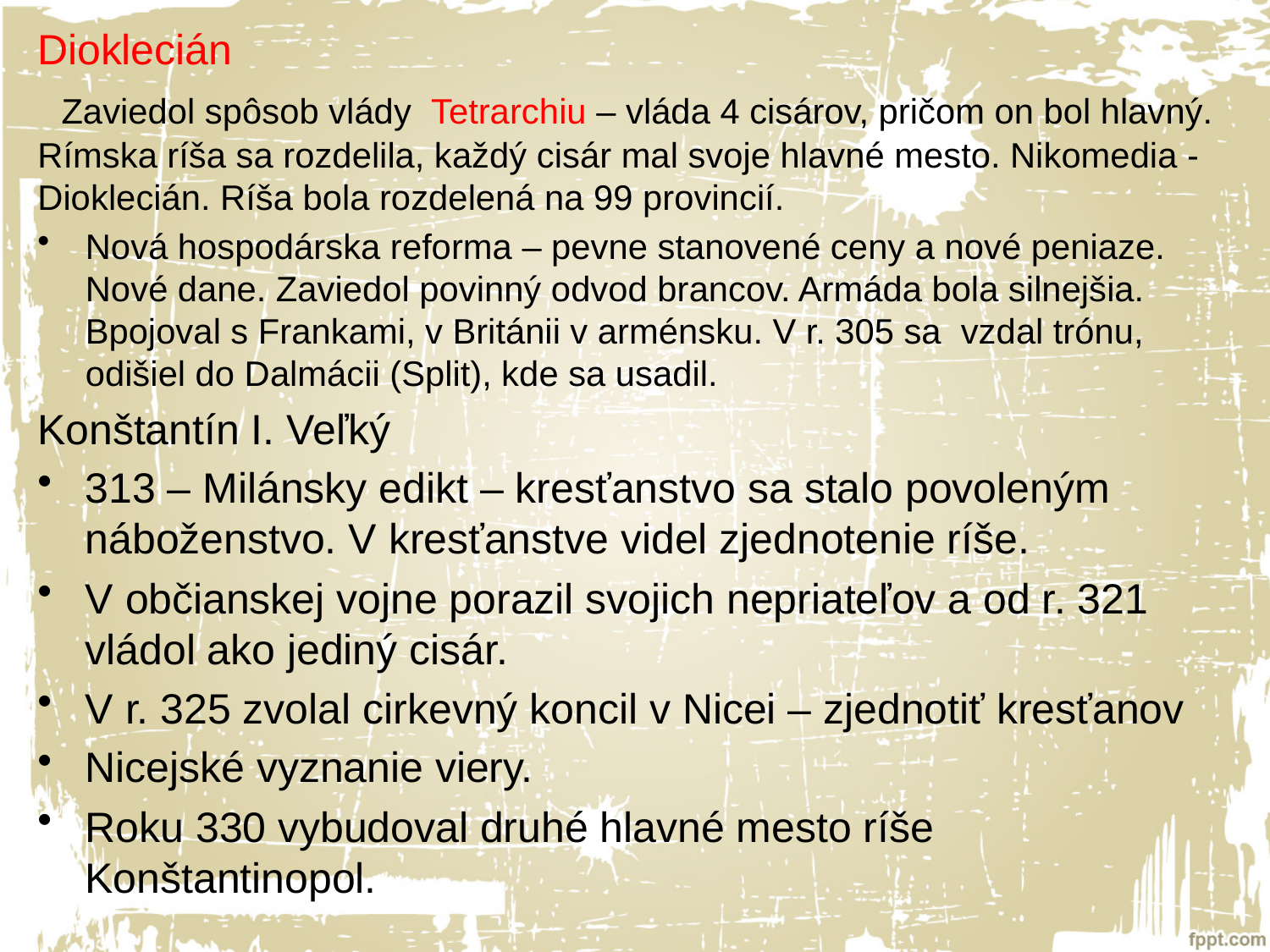

Dioklecián
  Zaviedol spôsob vlády  Tetrarchiu – vláda 4 cisárov, pričom on bol hlavný. Rímska ríša sa rozdelila, každý cisár mal svoje hlavné mesto. Nikomedia -  Dioklecián. Ríša bola rozdelená na 99 provincií.
Nová hospodárska reforma – pevne stanovené ceny a nové peniaze. Nové dane. Zaviedol povinný odvod brancov. Armáda bola silnejšia. Bpojoval s Frankami, v Británii v arménsku. V r. 305 sa  vzdal trónu, odišiel do Dalmácii (Split), kde sa usadil.
Konštantín I. Veľký
313 – Milánsky edikt – kresťanstvo sa stalo povoleným náboženstvo. V kresťanstve videl zjednotenie ríše.
V občianskej vojne porazil svojich nepriateľov a od r. 321 vládol ako jediný cisár.
V r. 325 zvolal cirkevný koncil v Nicei – zjednotiť kresťanov
Nicejské vyznanie viery.
Roku 330 vybudoval druhé hlavné mesto ríše Konštantinopol.
#